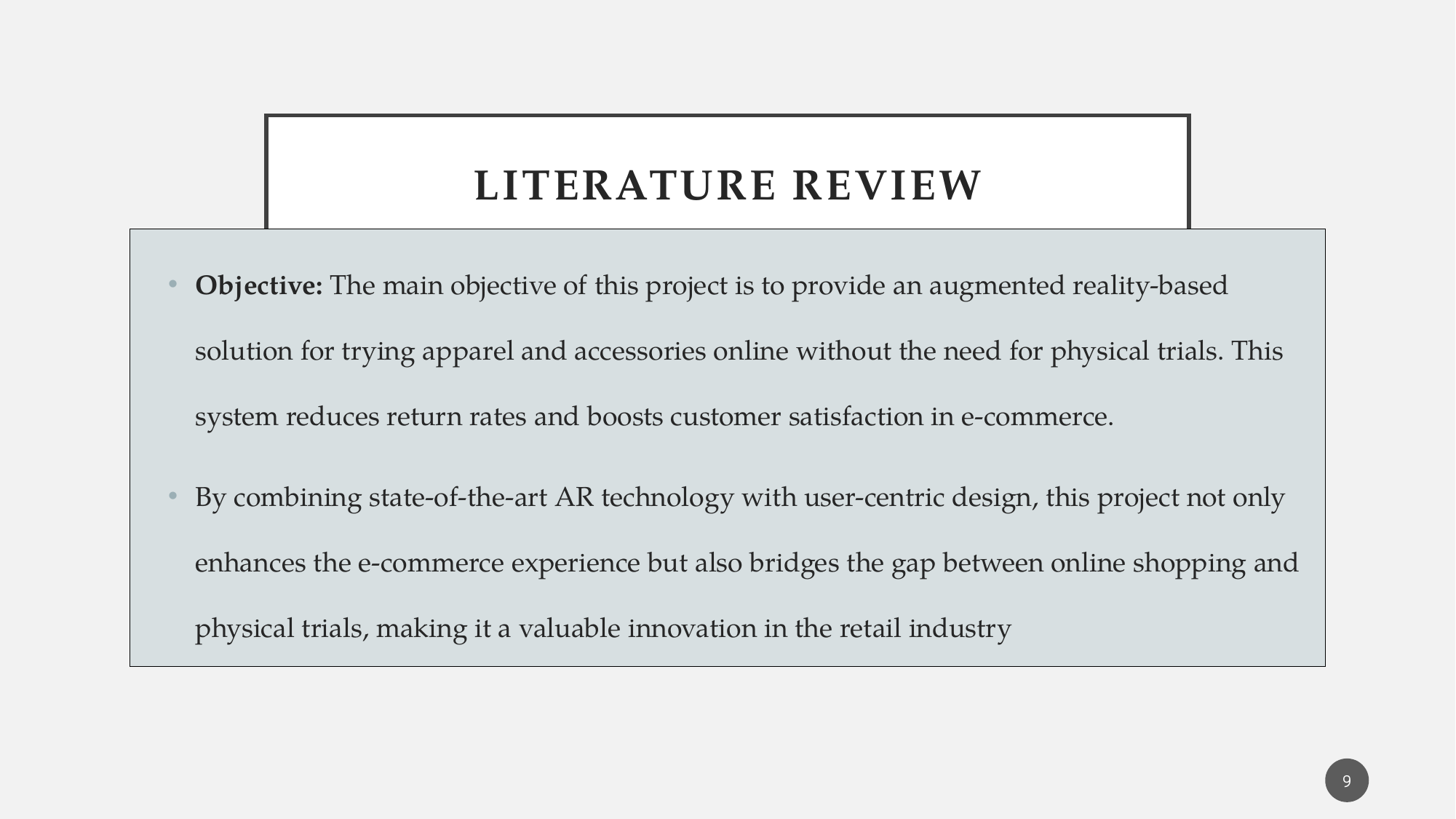

# Literature review
Objective: The main objective of this project is to provide an augmented reality-based solution for trying apparel and accessories online without the need for physical trials. This system reduces return rates and boosts customer satisfaction in e-commerce.
By combining state-of-the-art AR technology with user-centric design, this project not only enhances the e-commerce experience but also bridges the gap between online shopping and physical trials, making it a valuable innovation in the retail industry

9